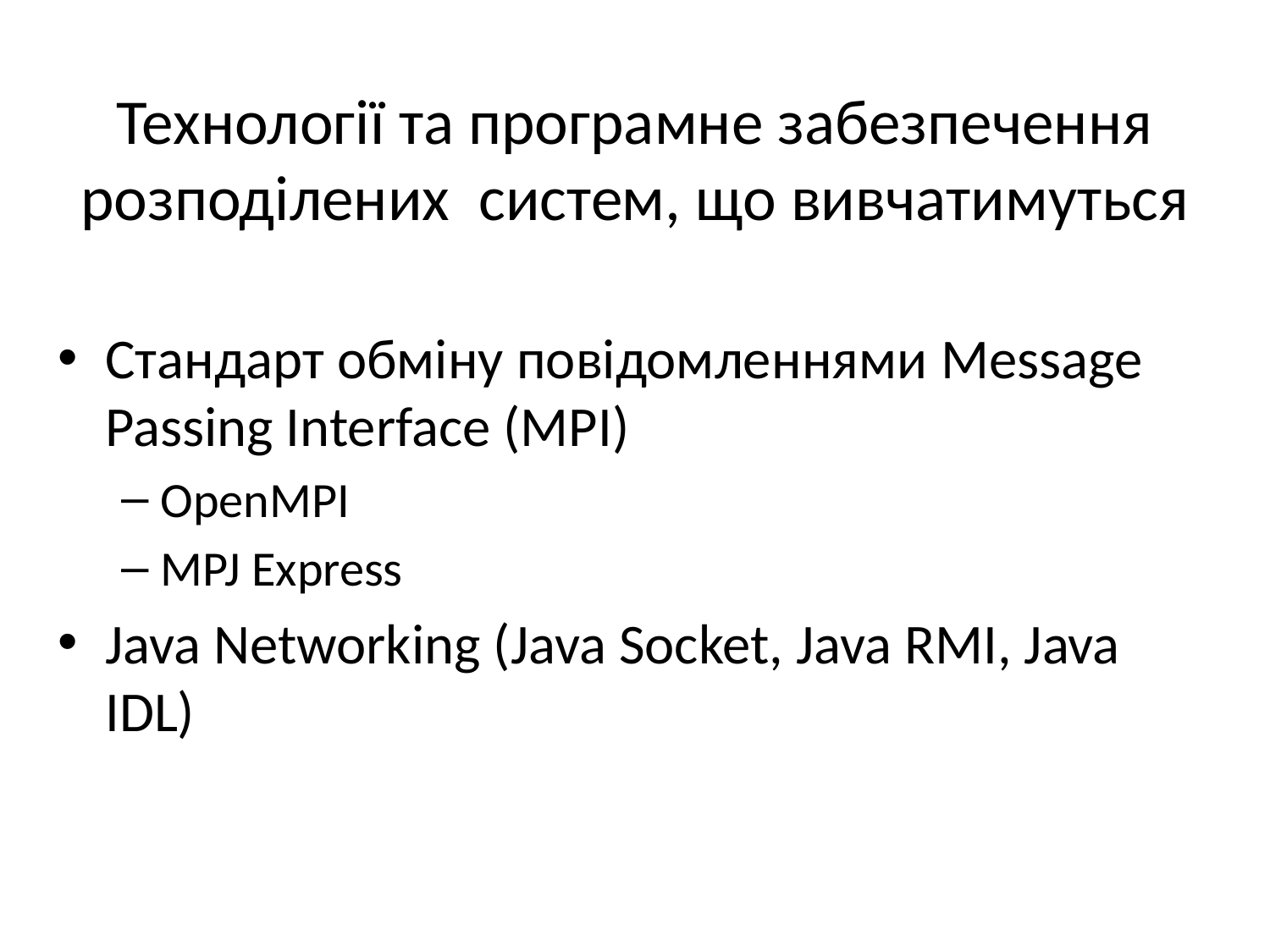

# Технології та програмне забезпечення розподілених  систем, що вивчатимуться
Стандарт обміну повідомленнями Message Passing Interface (MPI)
OpenMPI
MPJ Express
Java Networking (Java Socket, Java RMI, Java IDL)